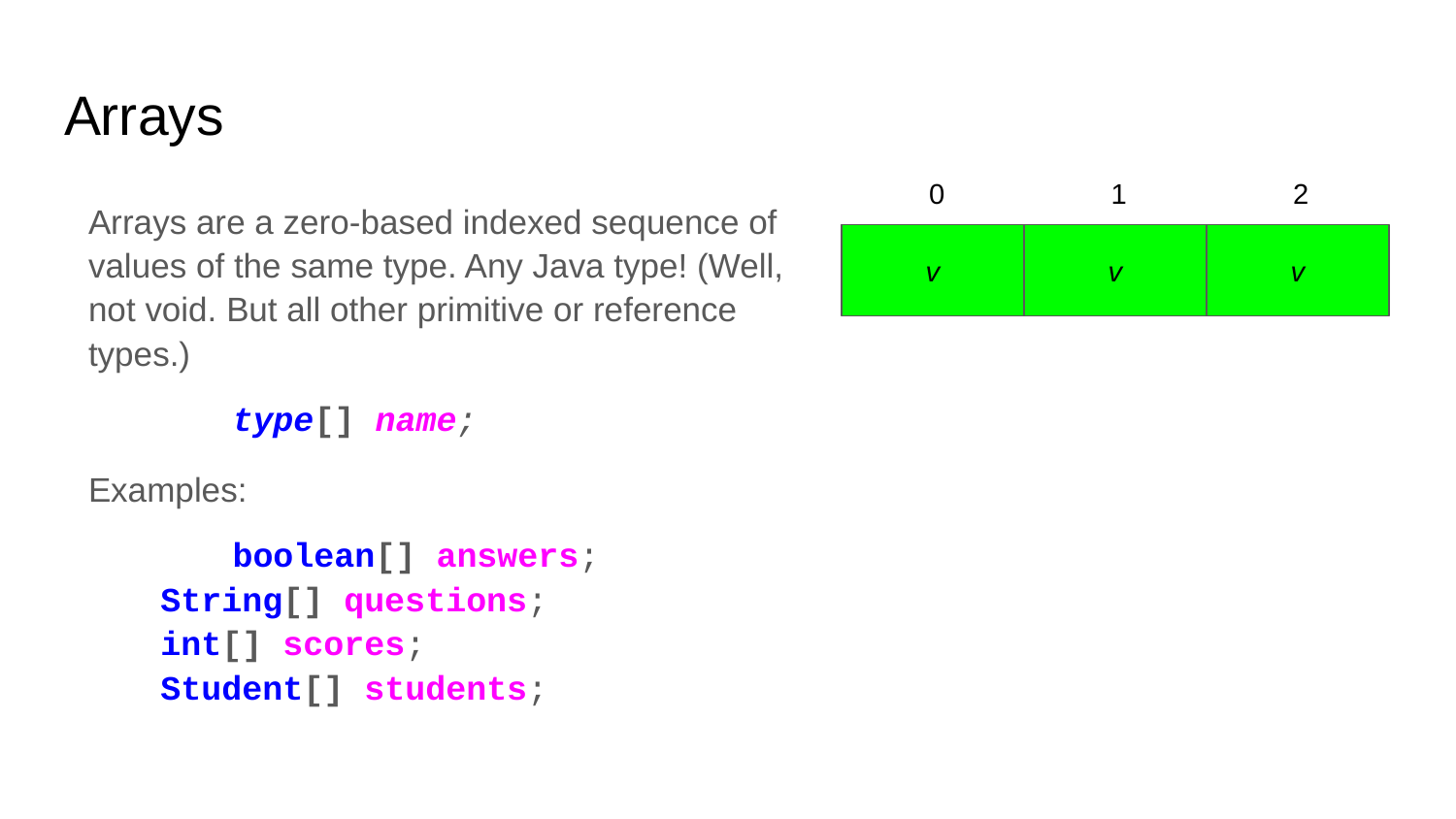

# Arrays
0
1
2
Arrays are a zero-based indexed sequence of values of the same type. Any Java type! (Well, not void. But all other primitive or reference types.)
type[] name;
Examples:
boolean[] answers;
	String[] questions;
	int[] scores;
	Student[] students;
v
v
v